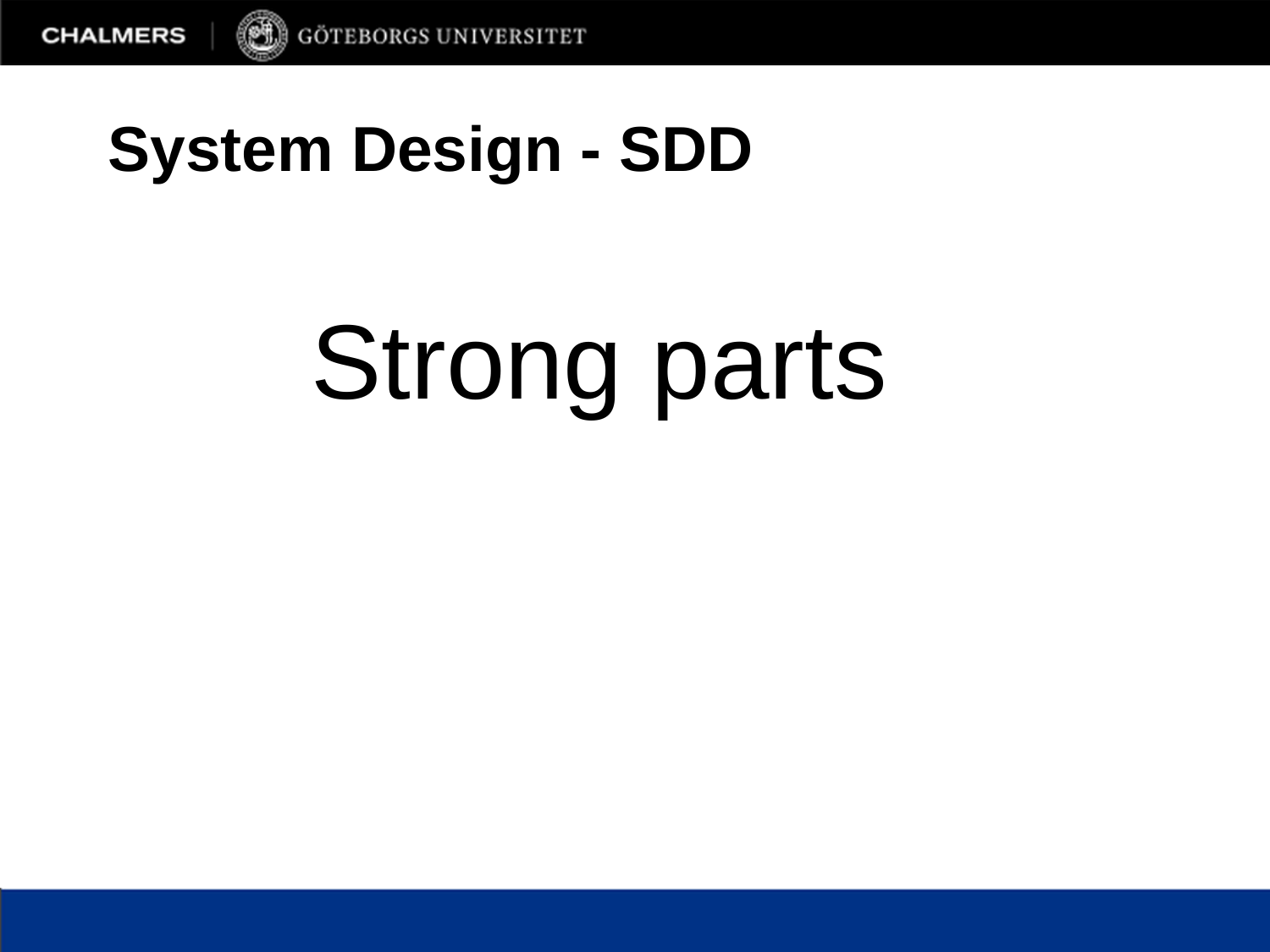

# System Design - SDD
Strong parts